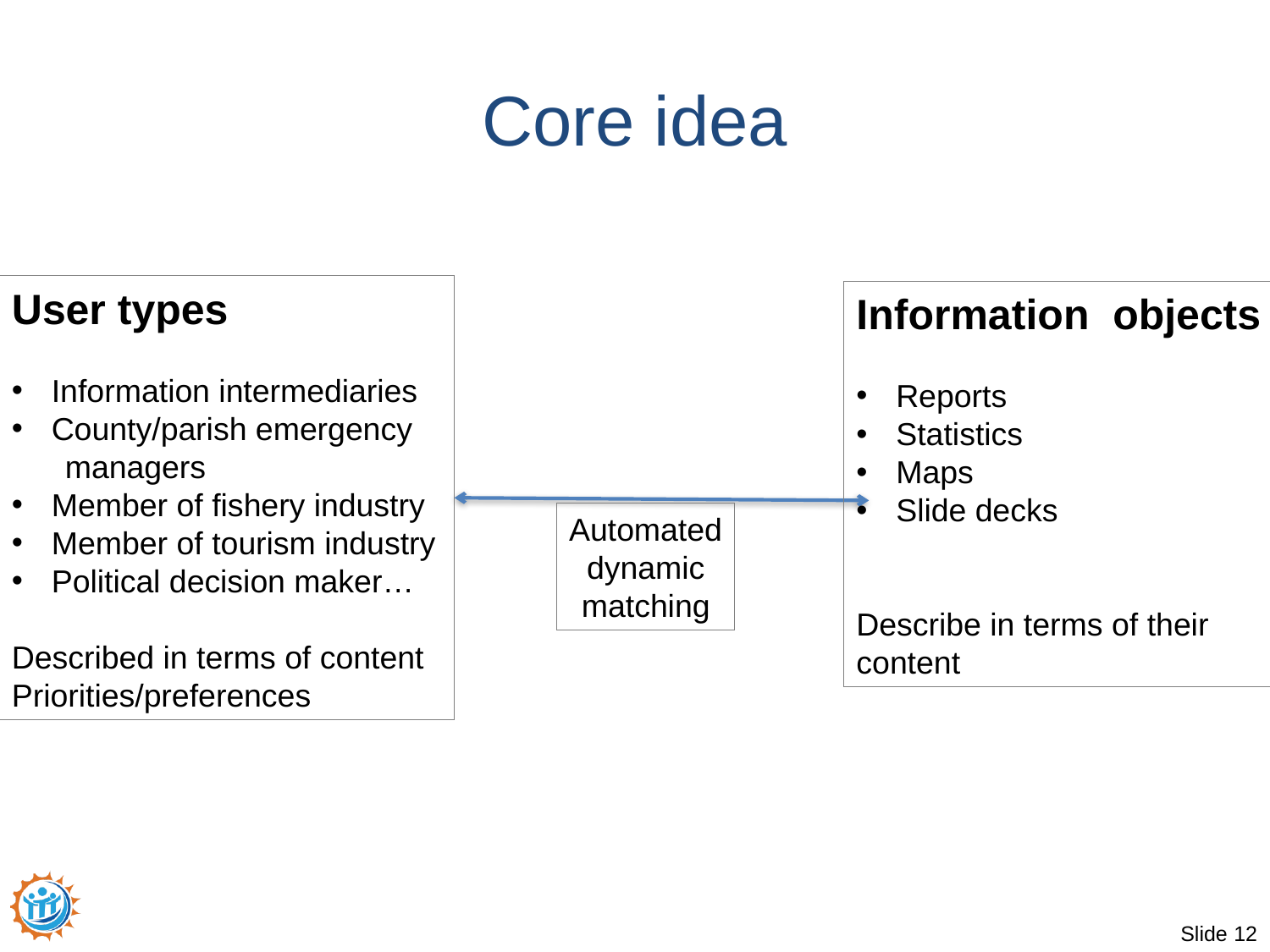

# Core idea
User types

Information intermediaries
County/parish emergency
      managers
Member of fishery industry
Member of tourism industry
Political decision maker…

Described in terms of content
Priorities/preferences
Information  objects

Reports
Statistics
Maps
Slide decks

Describe in terms of their
content
Automated
 dynamic
matching